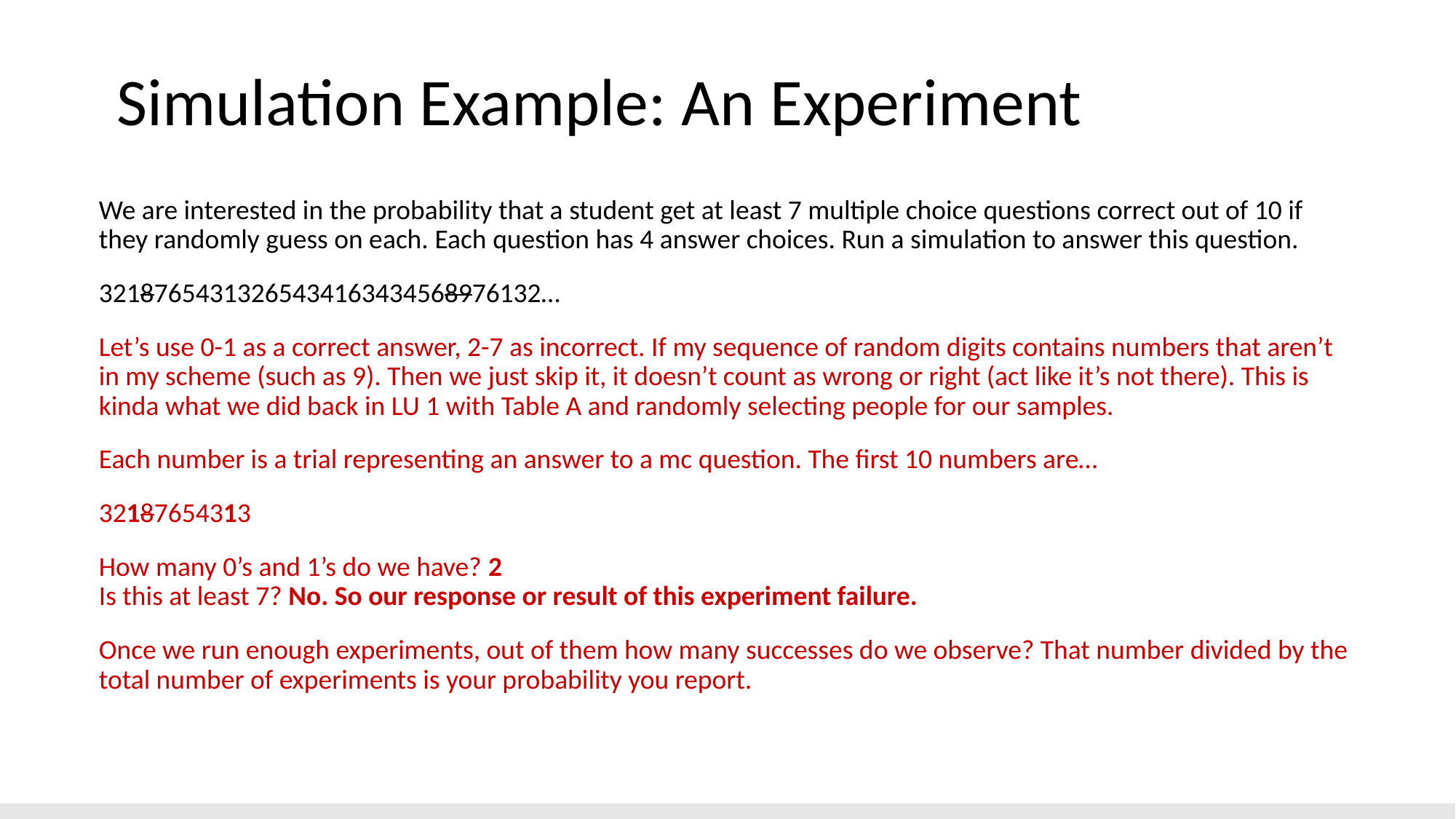

# Simulation Example: An Experiment
We are interested in the probability that a student get at least 7 multiple choice questions correct out of 10 if they randomly guess on each. Each question has 4 answer choices. Run a simulation to answer this question.
32187654313265434163434568976132…
Let’s use 0-1 as a correct answer, 2-7 as incorrect. If my sequence of random digits contains numbers that aren’t in my scheme (such as 9). Then we just skip it, it doesn’t count as wrong or right (act like it’s not there). This is kinda what we did back in LU 1 with Table A and randomly selecting people for our samples.
Each number is a trial representing an answer to a mc question. The first 10 numbers are…
32187654313
How many 0’s and 1’s do we have? 2
Is this at least 7? No. So our response or result of this experiment failure.
Once we run enough experiments, out of them how many successes do we observe? That number divided by the total number of experiments is your probability you report.